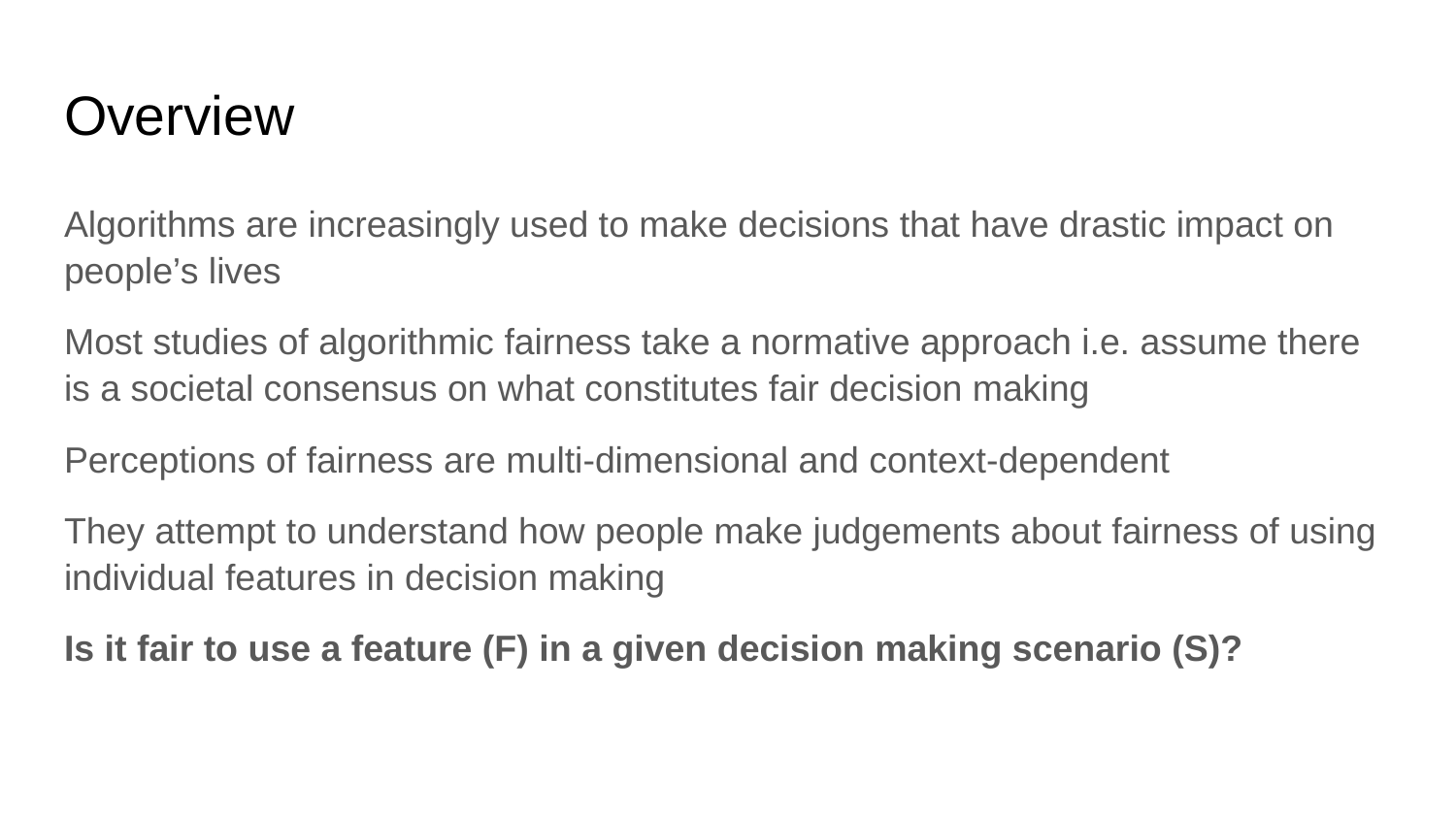

# Overview
Algorithms are increasingly used to make decisions that have drastic impact on people’s lives
Most studies of algorithmic fairness take a normative approach i.e. assume there is a societal consensus on what constitutes fair decision making
Perceptions of fairness are multi-dimensional and context-dependent
They attempt to understand how people make judgements about fairness of using individual features in decision making
Is it fair to use a feature (F) in a given decision making scenario (S)?